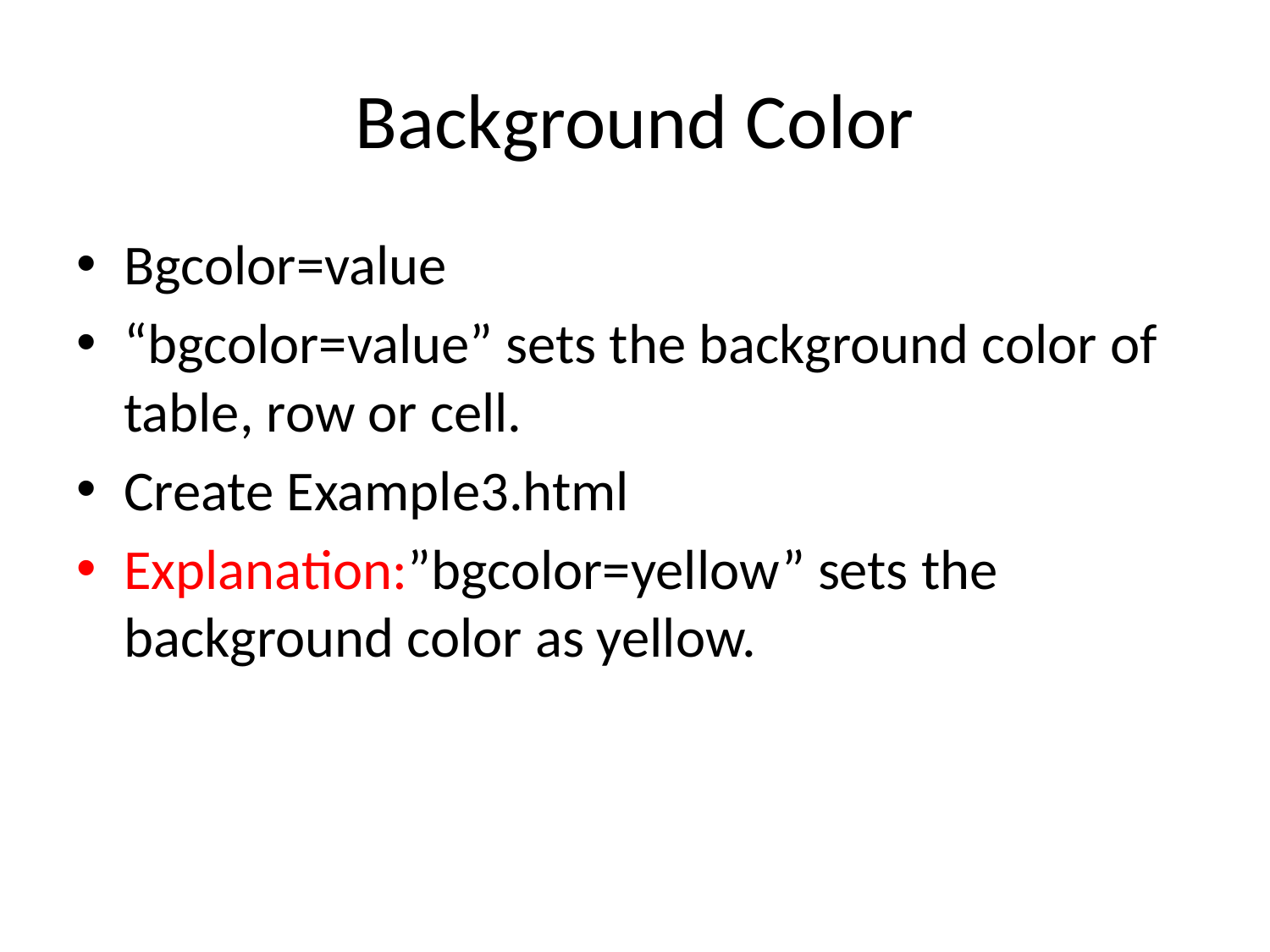

# Background Color
Bgcolor=value
“bgcolor=value” sets the background color of table, row or cell.
Create Example3.html
Explanation:”bgcolor=yellow” sets the background color as yellow.